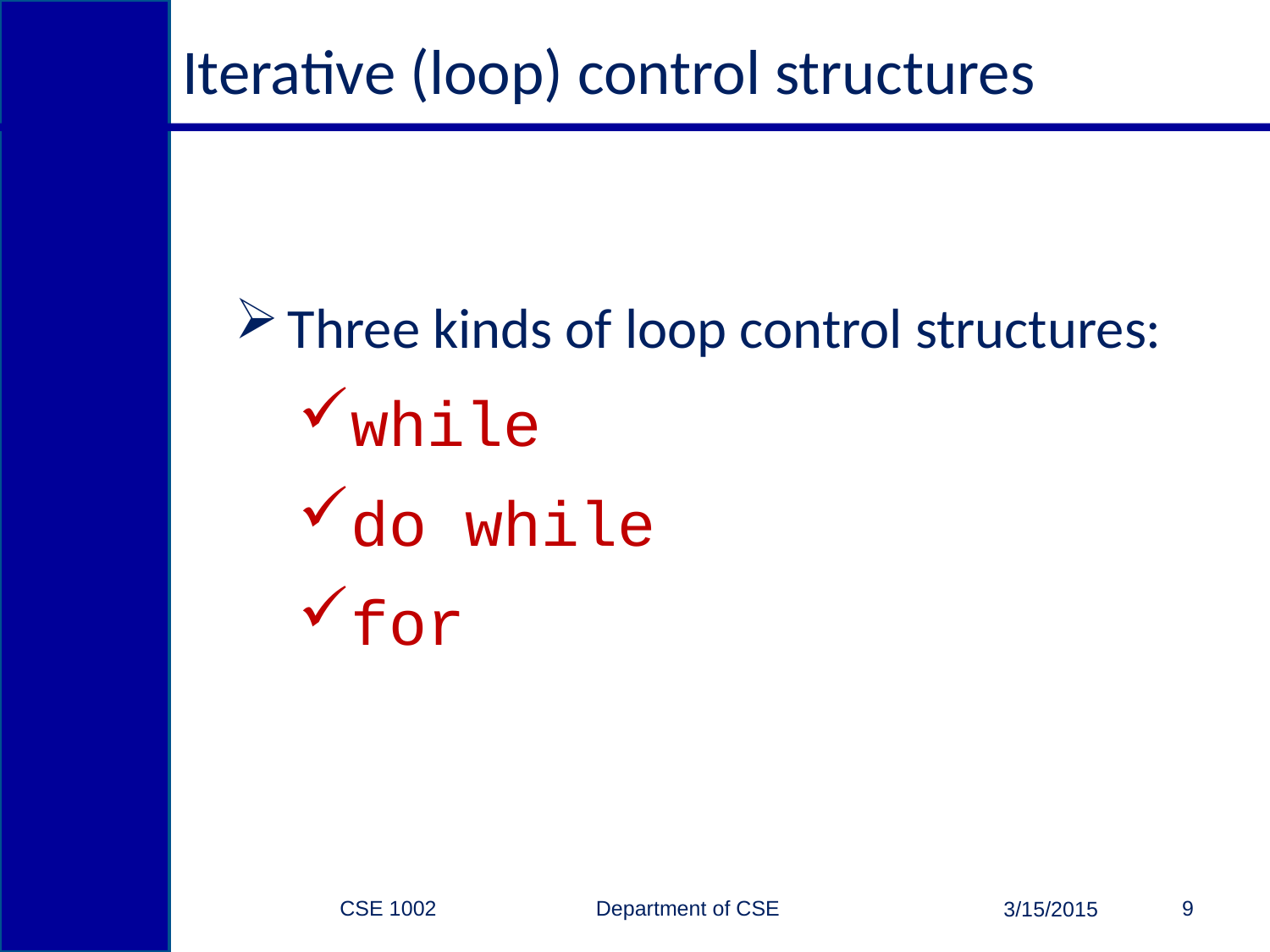

# Iterative (loop) control structures
Three kinds of loop control structures:
while
do while
for
CSE 1002                           Department of CSE
9
3/15/2015